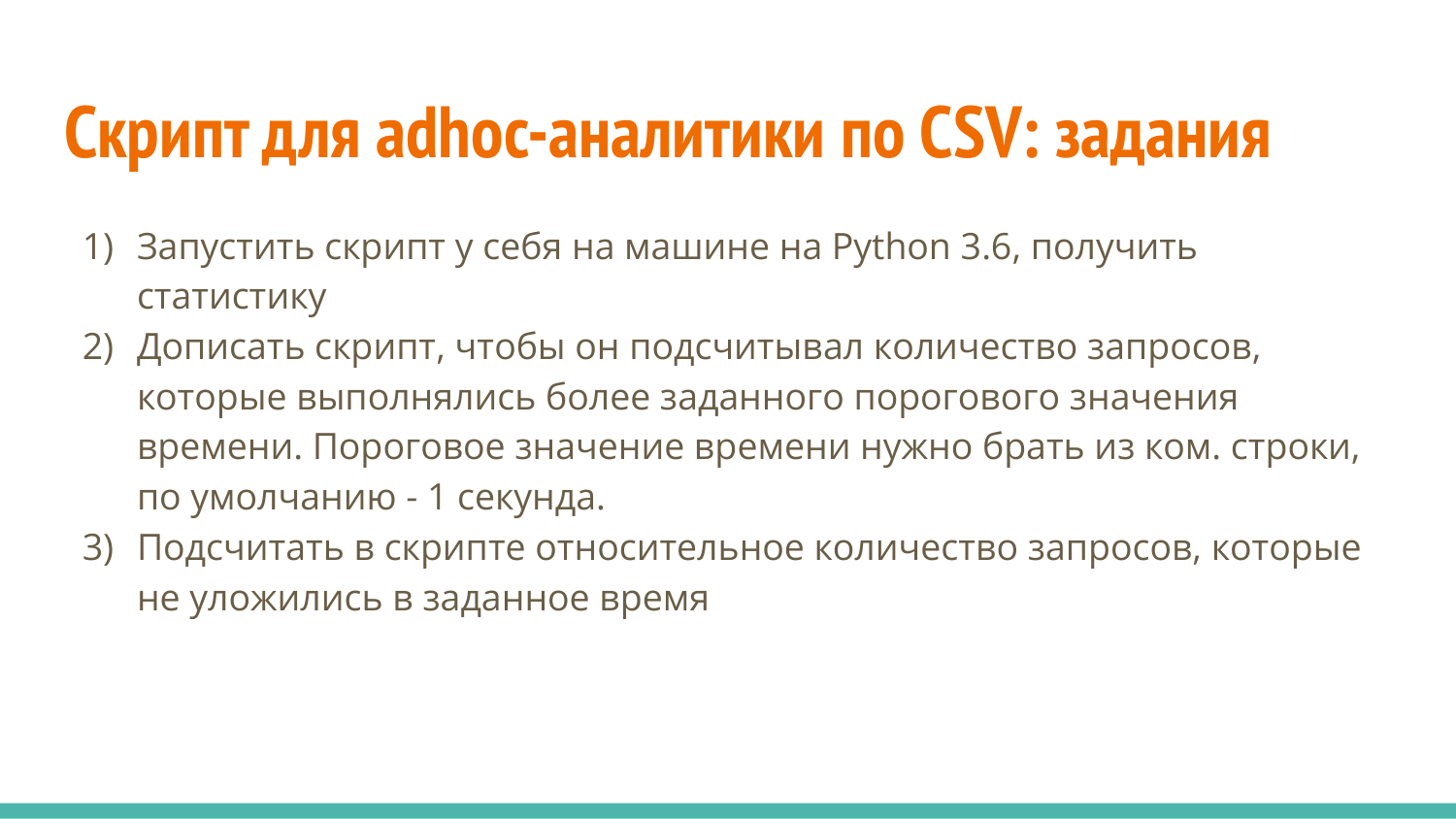

# Cкрипт для adhoc-аналитики по CSV: задания
Запустить скрипт у себя на машине на Python 3.6, получить статистику
Дописать скрипт, чтобы он подсчитывал количество запросов, которые выполнялись более заданного порогового значения времени. Пороговое значение времени нужно брать из ком. строки, по умолчанию - 1 секунда.
Подсчитать в скрипте относительное количество запросов, которые не уложились в заданное время